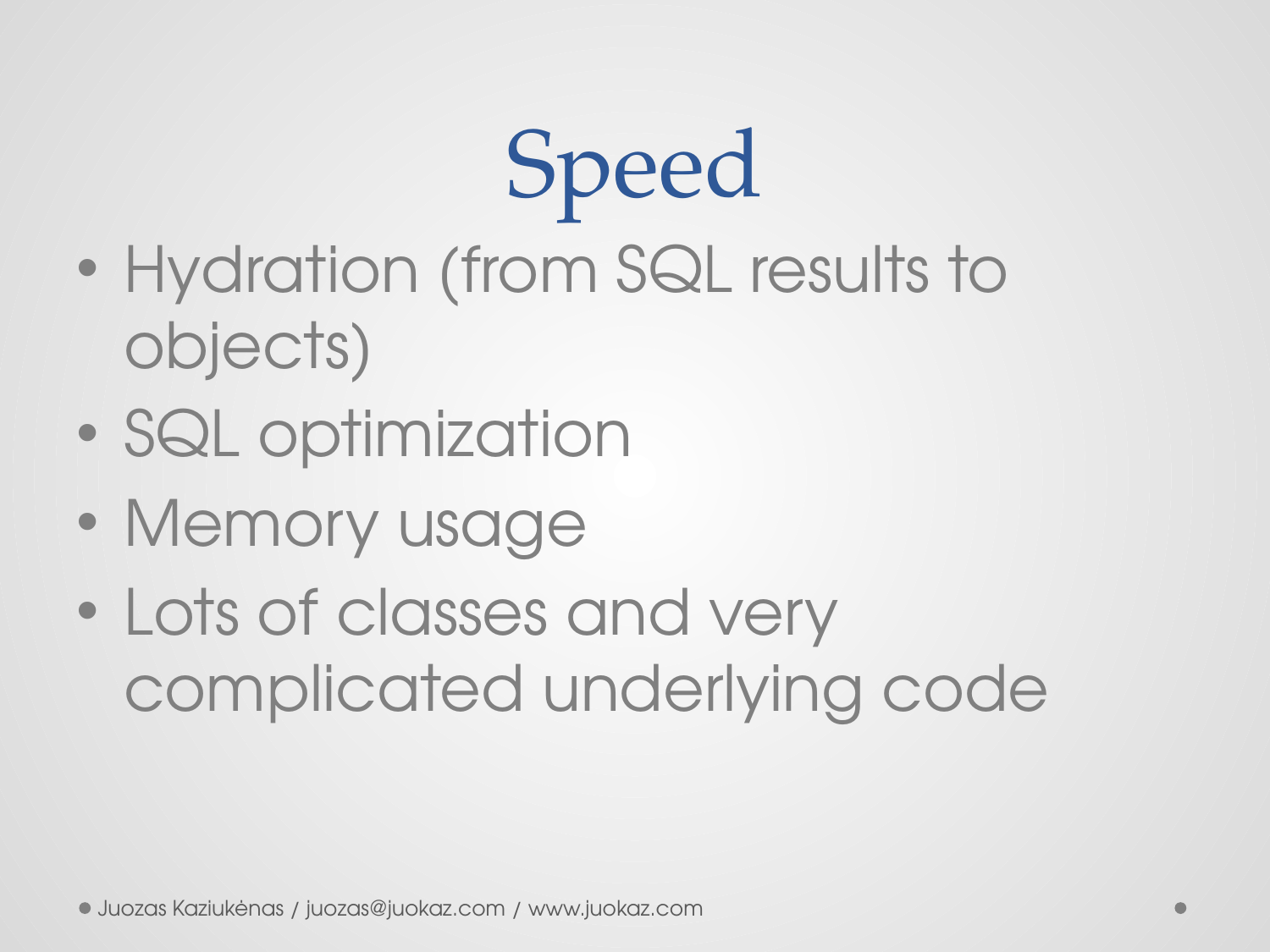

# Speed
Hydration (from SQL results to objects)
SQL optimization
Memory usage
Lots of classes and very complicated underlying code
Juozas Kaziukėnas / juozas@juokaz.com / www.juokaz.com